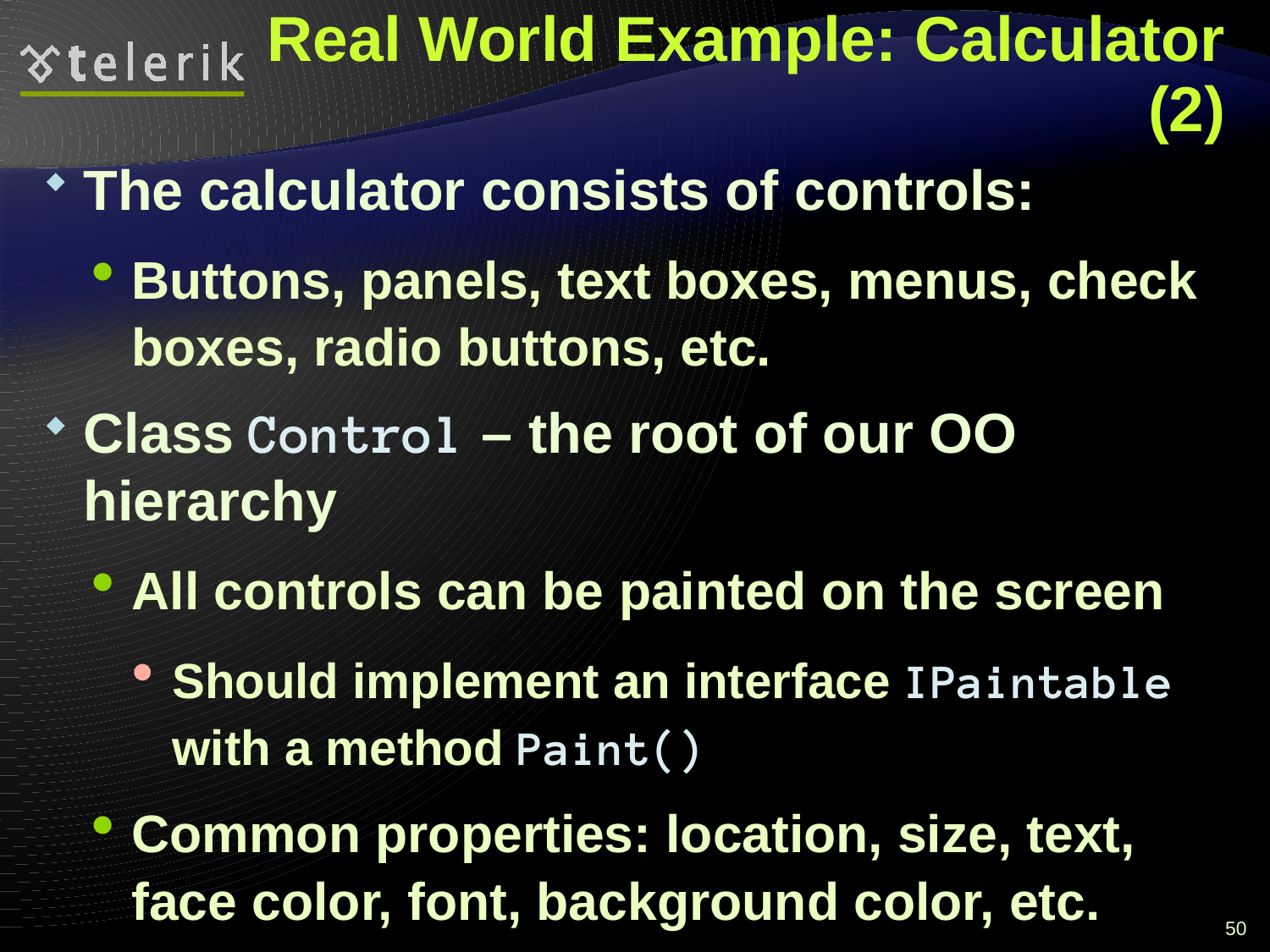

# Real World Example: Calculator (2)
The calculator consists of controls:
Buttons, panels, text boxes, menus, check boxes, radio buttons, etc.
Class Control – the root of our OO hierarchy
All controls can be painted on the screen
Should implement an interface IPaintable with a method Paint()
Common properties: location, size, text, face color, font, background color, etc.
50